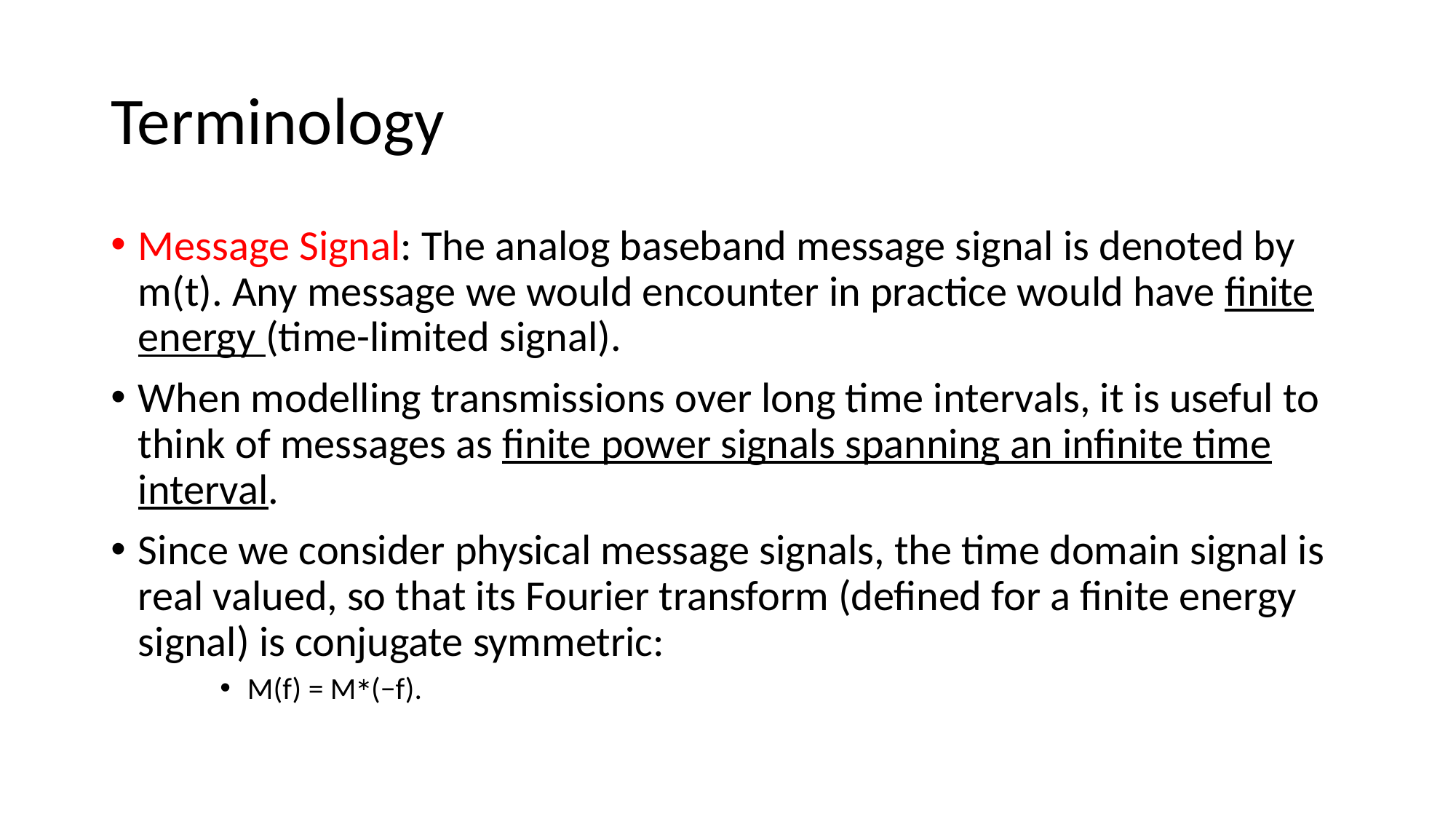

# Terminology
Message Signal: The analog baseband message signal is denoted by m(t). Any message we would encounter in practice would have finite energy (time-limited signal).
When modelling transmissions over long time intervals, it is useful to think of messages as finite power signals spanning an infinite time interval.
Since we consider physical message signals, the time domain signal is real valued, so that its Fourier transform (defined for a finite energy signal) is conjugate symmetric:
M(f) = M∗(−f).